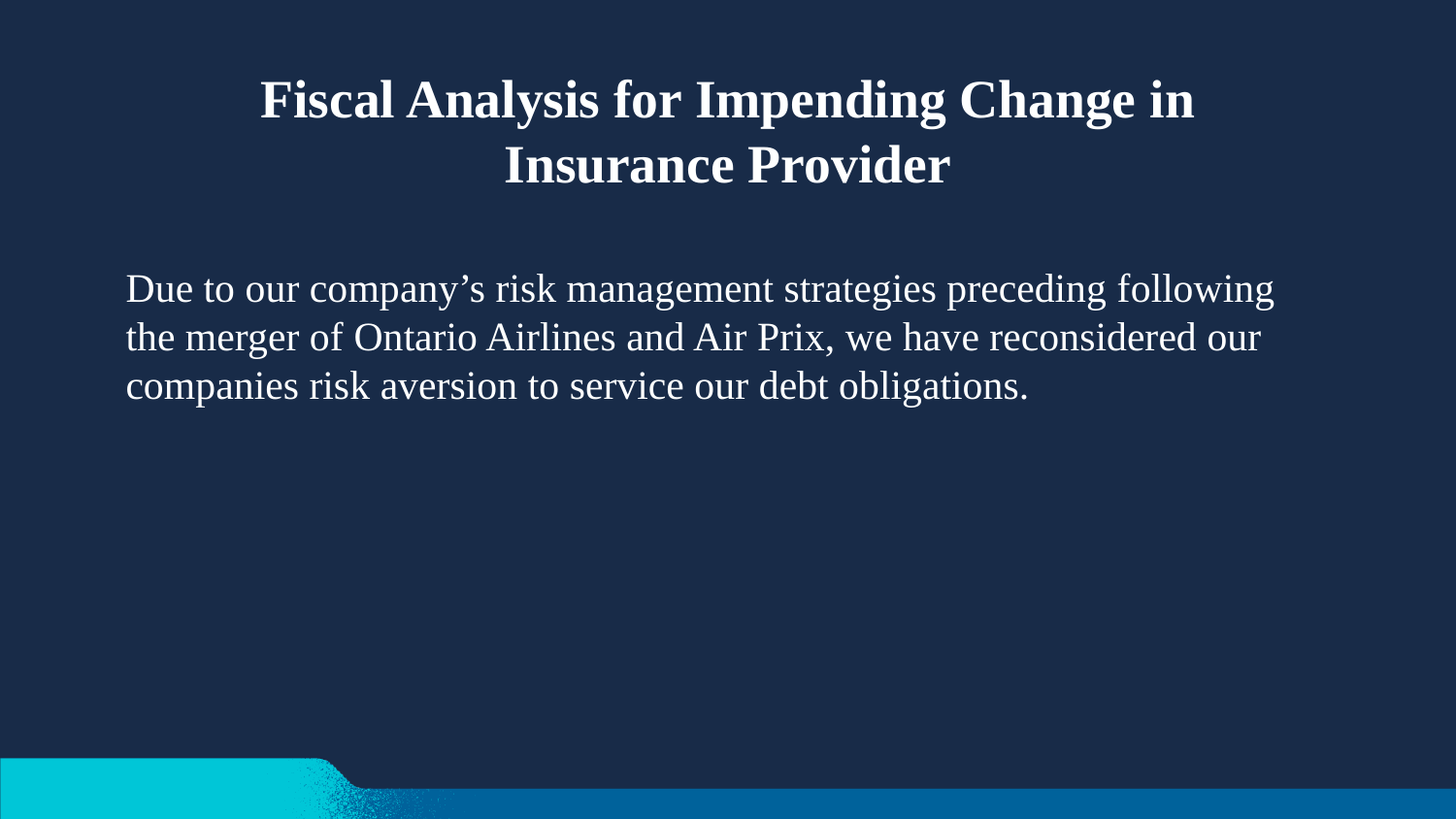

Fiscal Analysis for Impending Change in Insurance Provider
Due to our company’s risk management strategies preceding following the merger of Ontario Airlines and Air Prix, we have reconsidered our companies risk aversion to service our debt obligations.